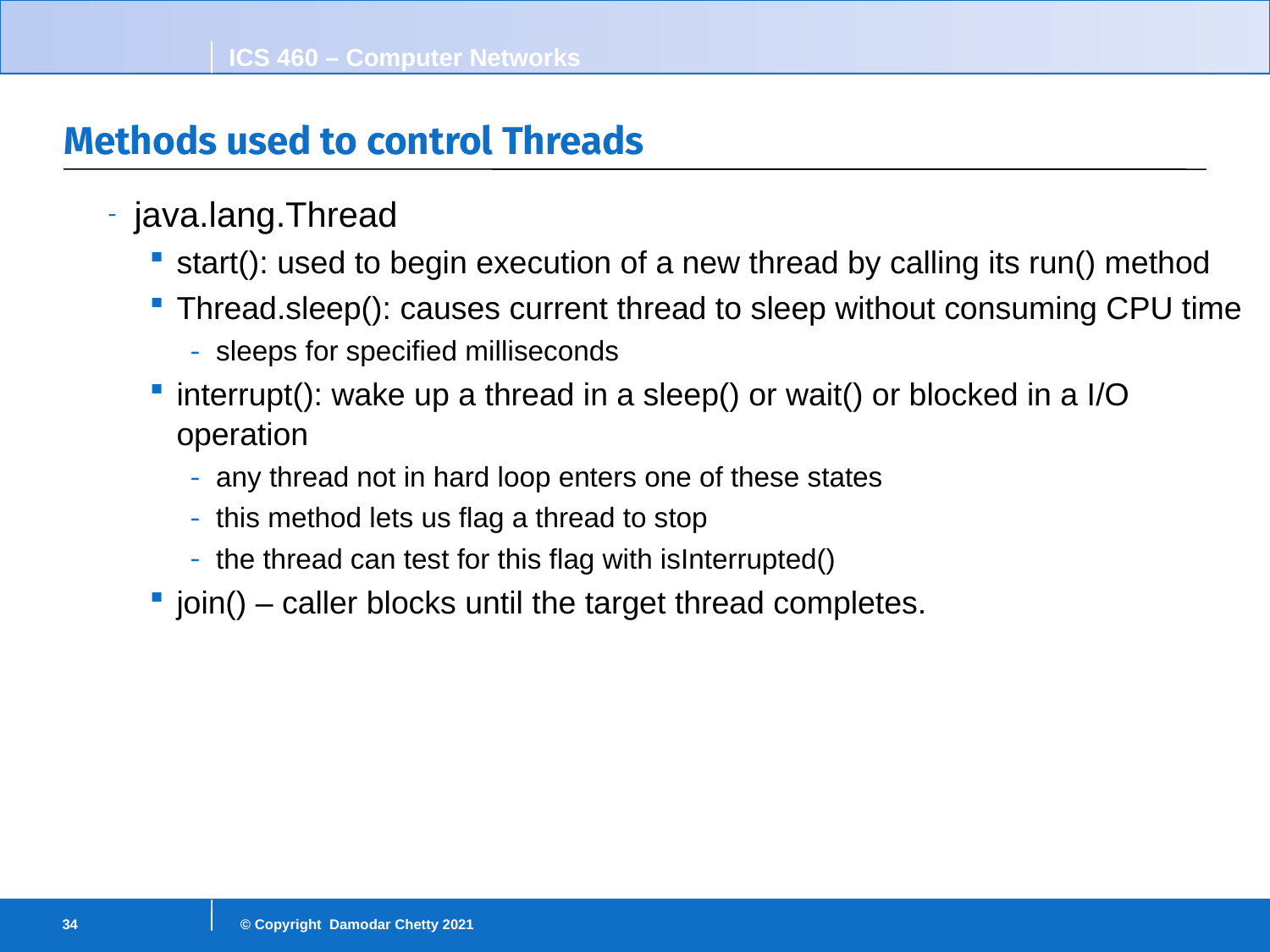

# Methods used to control Threads
java.lang.Thread
start(): used to begin execution of a new thread by calling its run() method
Thread.sleep(): causes current thread to sleep without consuming CPU time
sleeps for specified milliseconds
interrupt(): wake up a thread in a sleep() or wait() or blocked in a I/O operation
any thread not in hard loop enters one of these states
this method lets us flag a thread to stop
the thread can test for this flag with isInterrupted()
join() – caller blocks until the target thread completes.
34